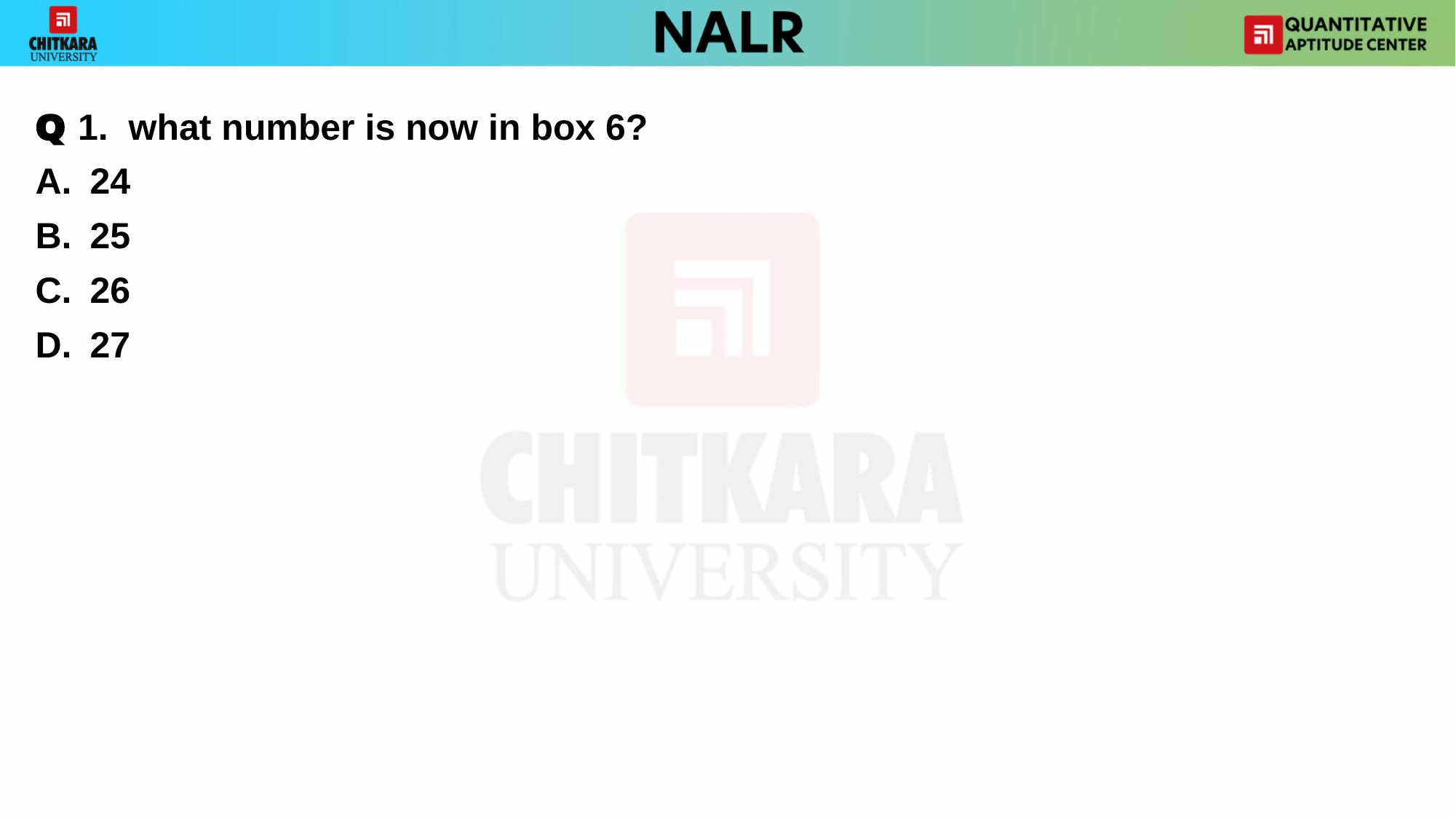

Q 1.  what number is now in box 6?
24
25
26
27